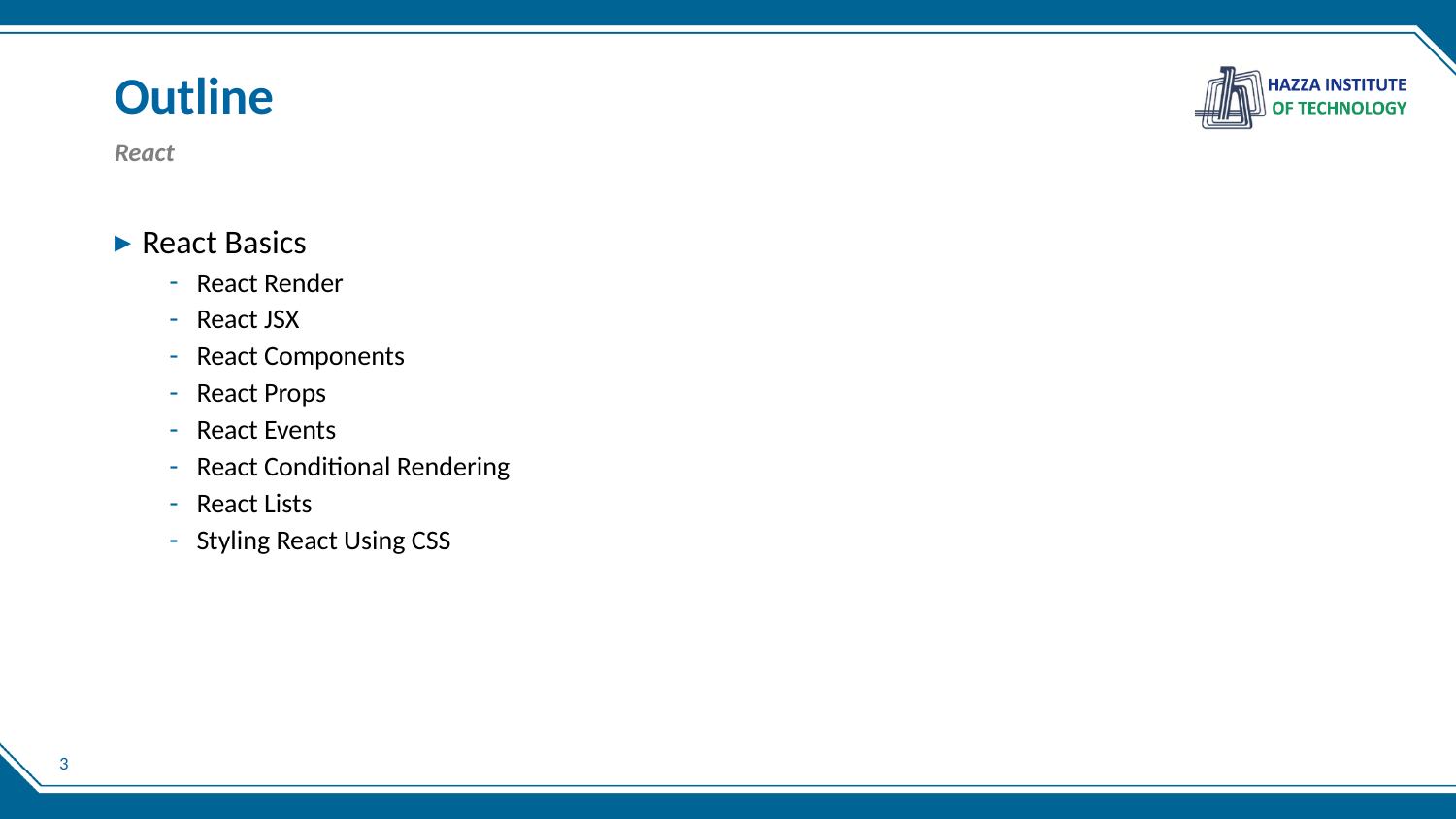

# Outline
React
React Basics
React Render
React JSX
React Components
React Props
React Events
React Conditional Rendering
React Lists
Styling React Using CSS
3